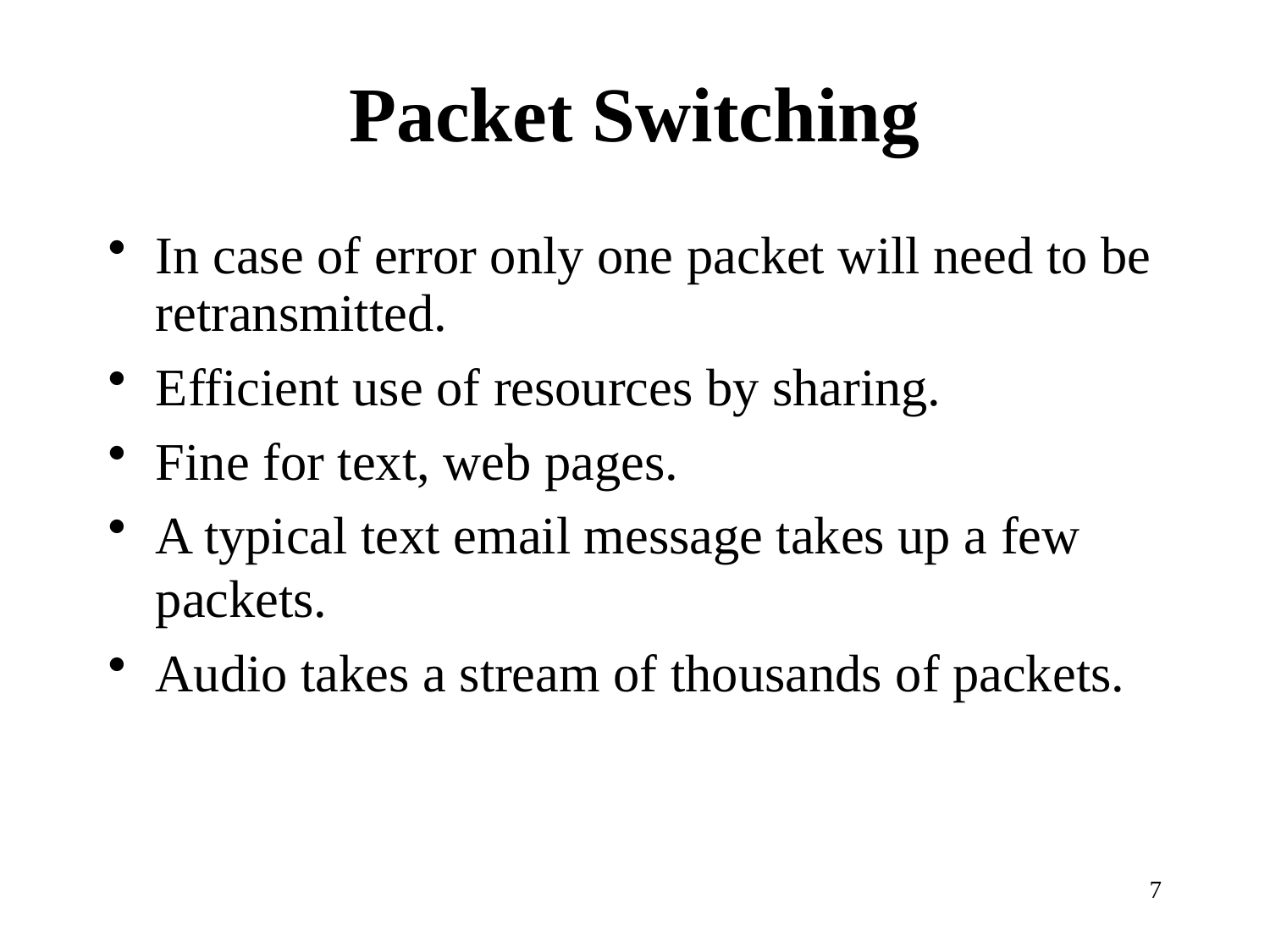

# Packet Switching
In case of error only one packet will need to be retransmitted.
Efficient use of resources by sharing.
Fine for text, web pages.
A typical text email message takes up a few packets.
Audio takes a stream of thousands of packets.
7